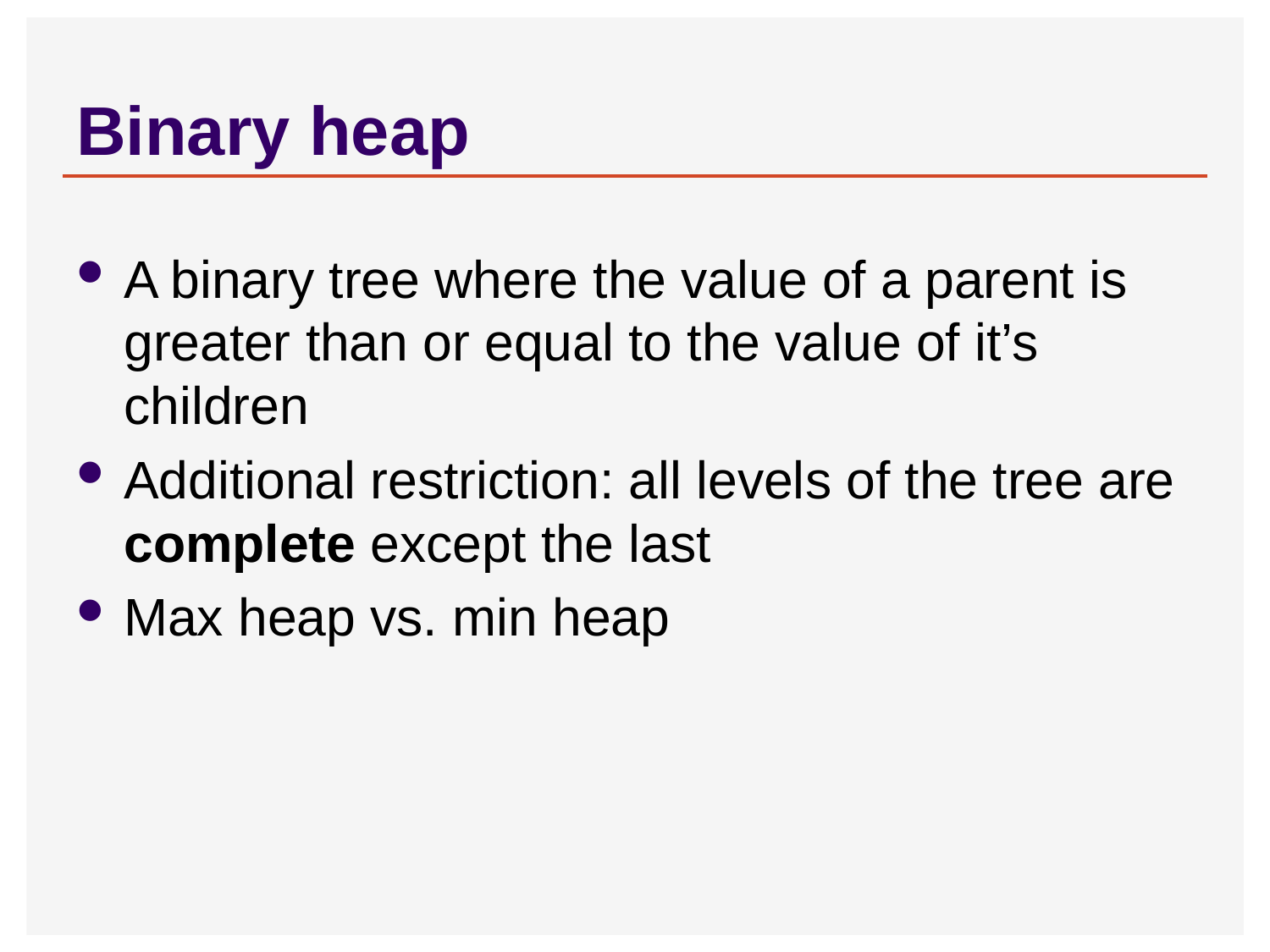

# Binary heap
A binary tree where the value of a parent is greater than or equal to the value of it’s children
Additional restriction: all levels of the tree are complete except the last
Max heap vs. min heap